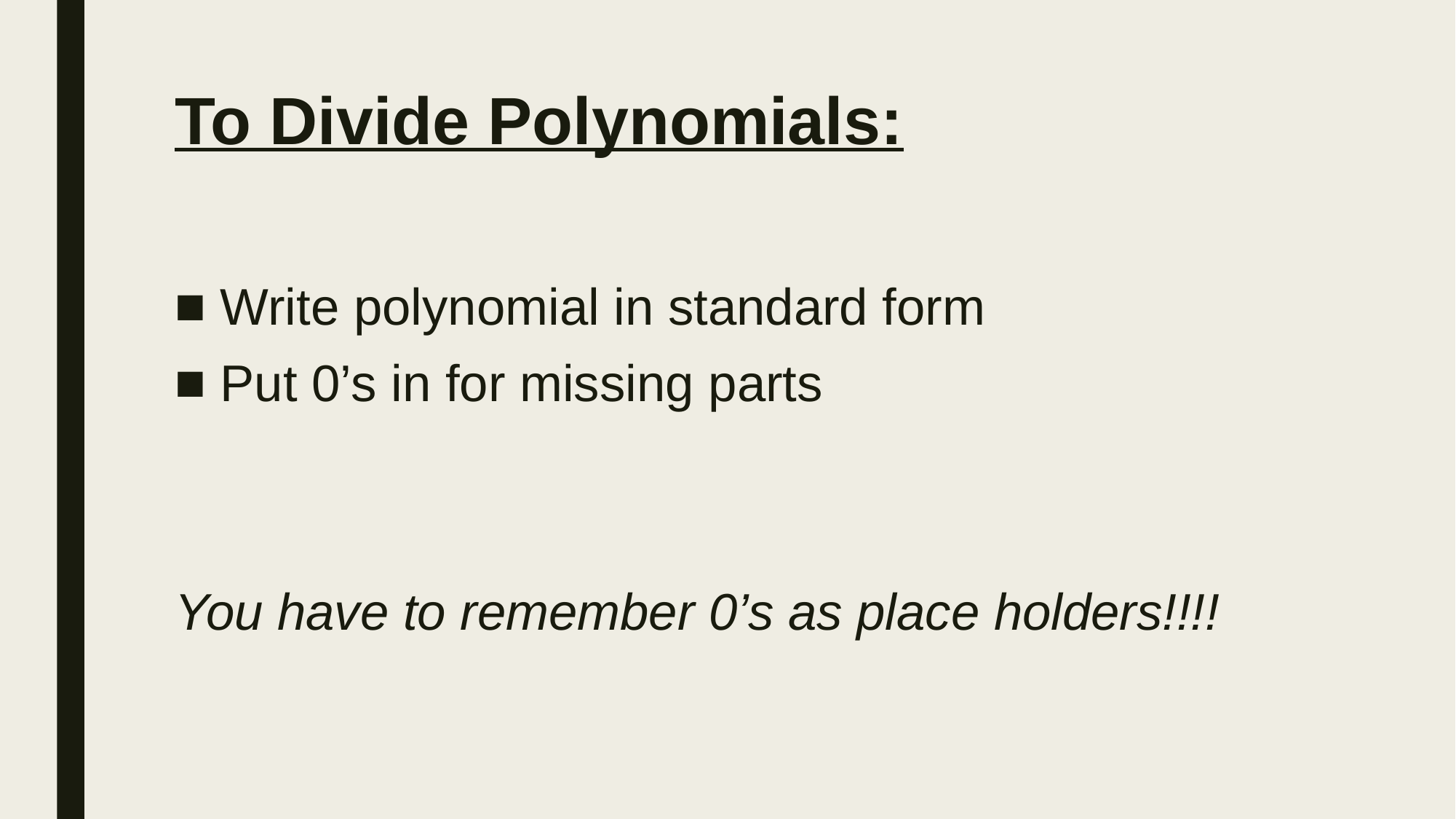

# To Divide Polynomials:
Write polynomial in standard form
Put 0’s in for missing parts

You have to remember 0’s as place holders!!!!